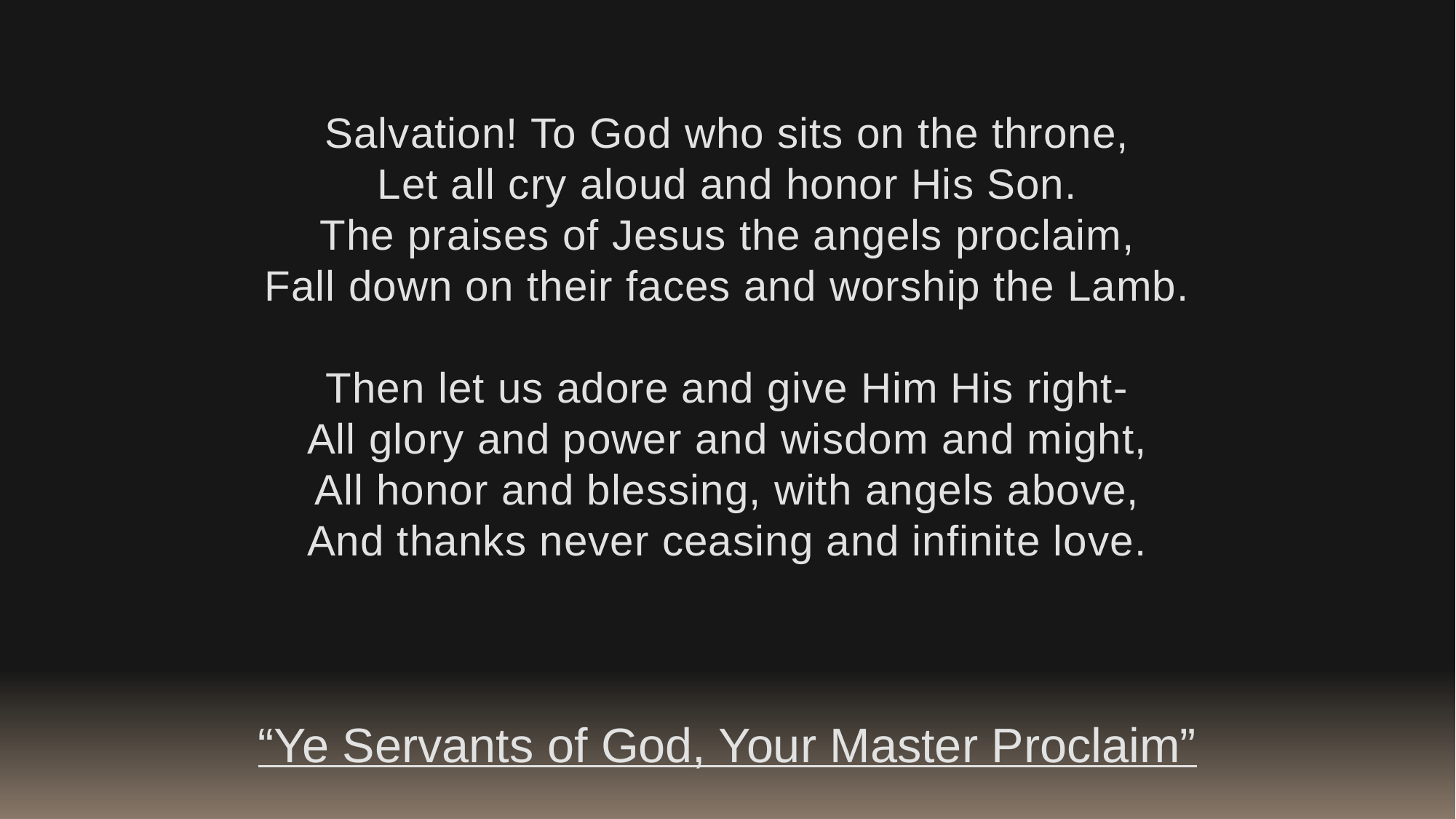

Salvation! To God who sits on the throne,
Let all cry aloud and honor His Son.
The praises of Jesus the angels proclaim,
Fall down on their faces and worship the Lamb.

Then let us adore and give Him His right-
All glory and power and wisdom and might,
All honor and blessing, with angels above,
And thanks never ceasing and infinite love.

“Ye Servants of God, Your Master Proclaim”